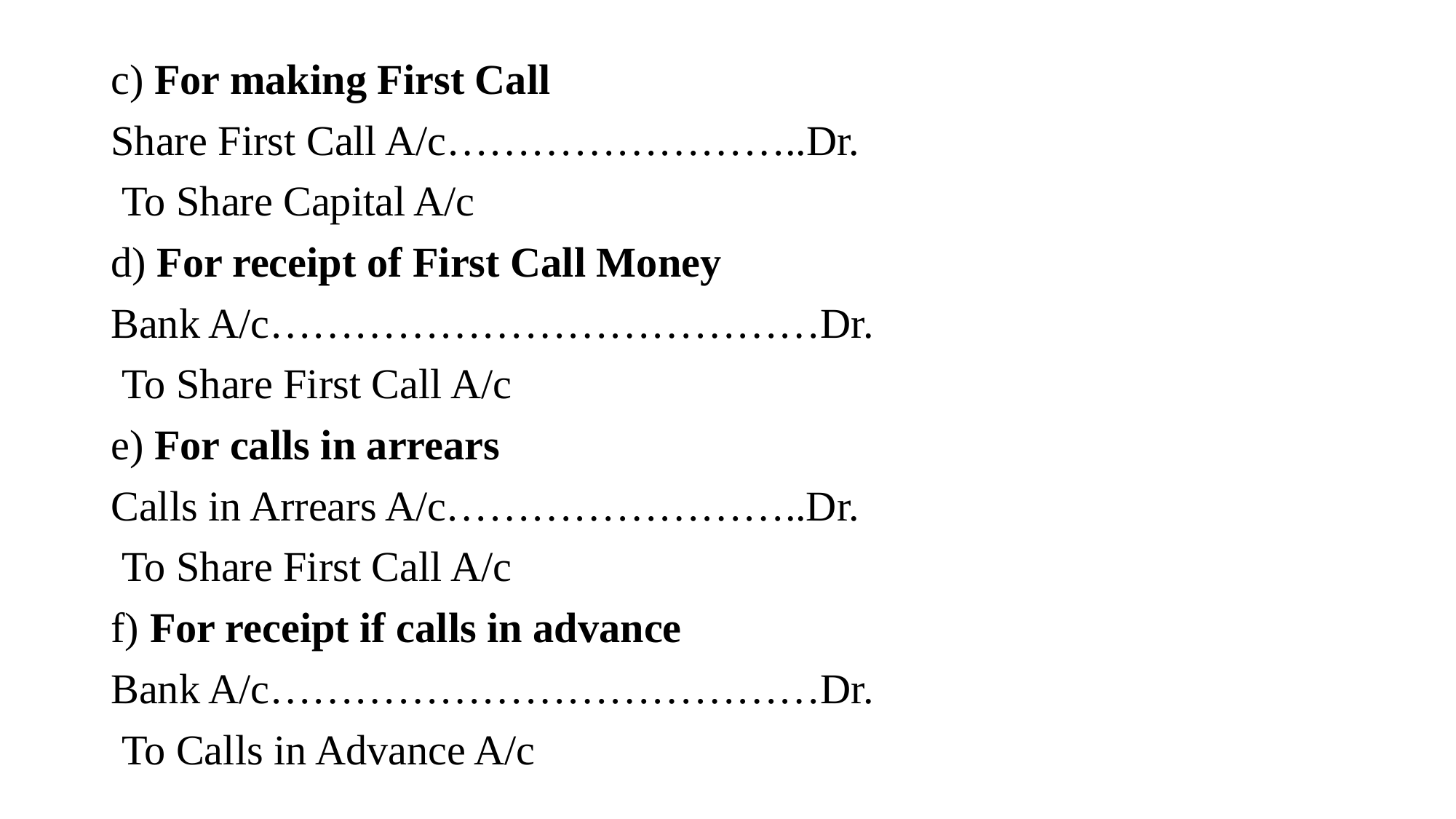

c) For making First Call
Share First Call A/c……………………..Dr.
 To Share Capital A/c
d) For receipt of First Call Money
Bank A/c…………………………………Dr.
 To Share First Call A/c
e) For calls in arrears
Calls in Arrears A/c……………………..Dr.
 To Share First Call A/c
f) For receipt if calls in advance
Bank A/c…………………………………Dr.
 To Calls in Advance A/c